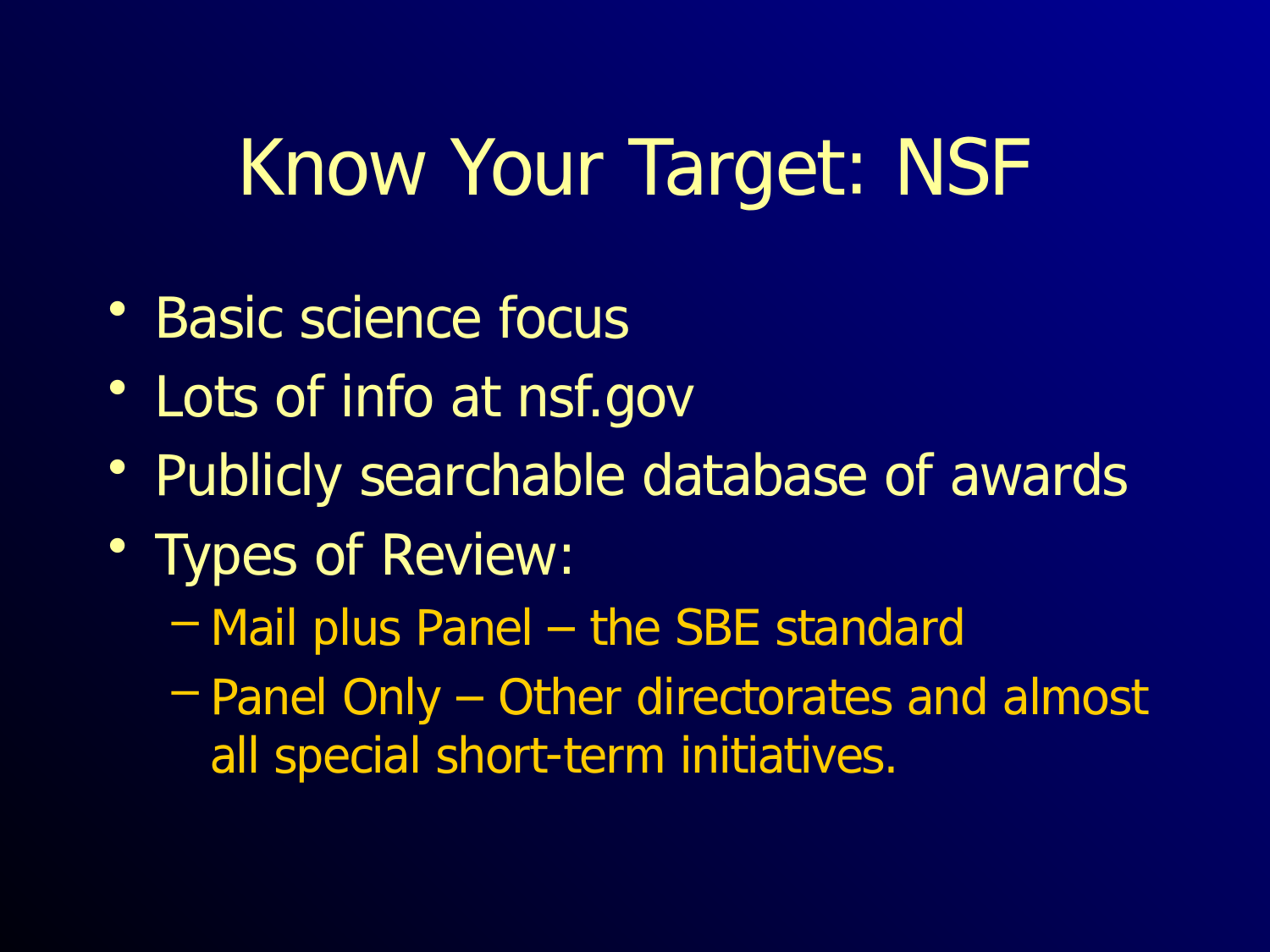

# Know Your Target: NSF
Basic science focus
Lots of info at nsf.gov
Publicly searchable database of awards
Types of Review:
Mail plus Panel – the SBE standard
Panel Only – Other directorates and almost all special short-term initiatives.